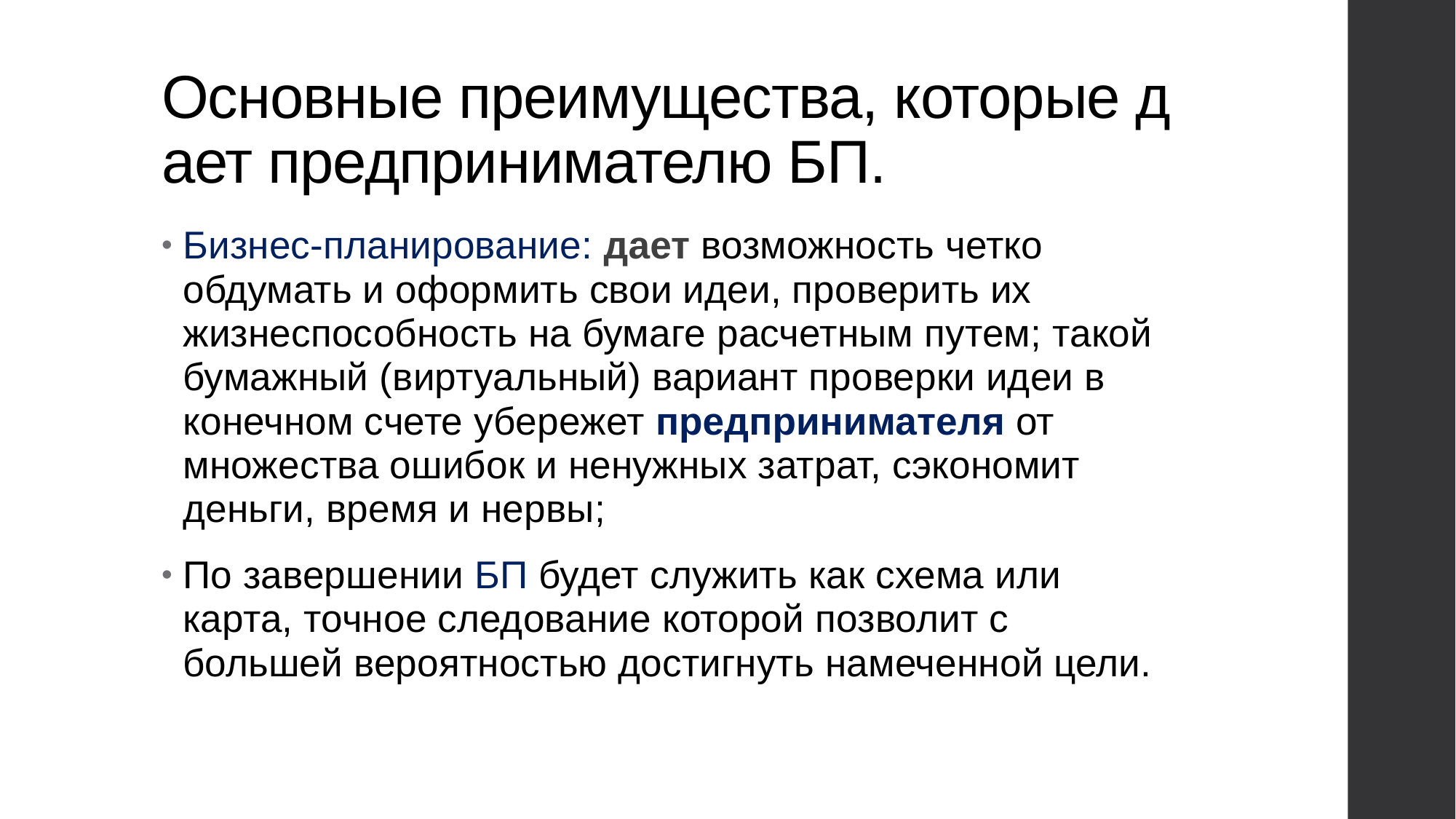

# Основные преимущества, которые дает предпринимателю БП.
Бизнес-планирование: дает возможность четко обдумать и оформить свои идеи, проверить их жизнеспособность на бумаге расчетным путем; такой бумажный (виртуальный) вариант проверки идеи в конечном счете убережет предпринимателя от множества ошибок и ненужных затрат, сэкономит деньги, время и нервы;
По завершении БП будет служить как схема или карта, точное следование которой позволит с большей вероятностью достигнуть намеченной цели.